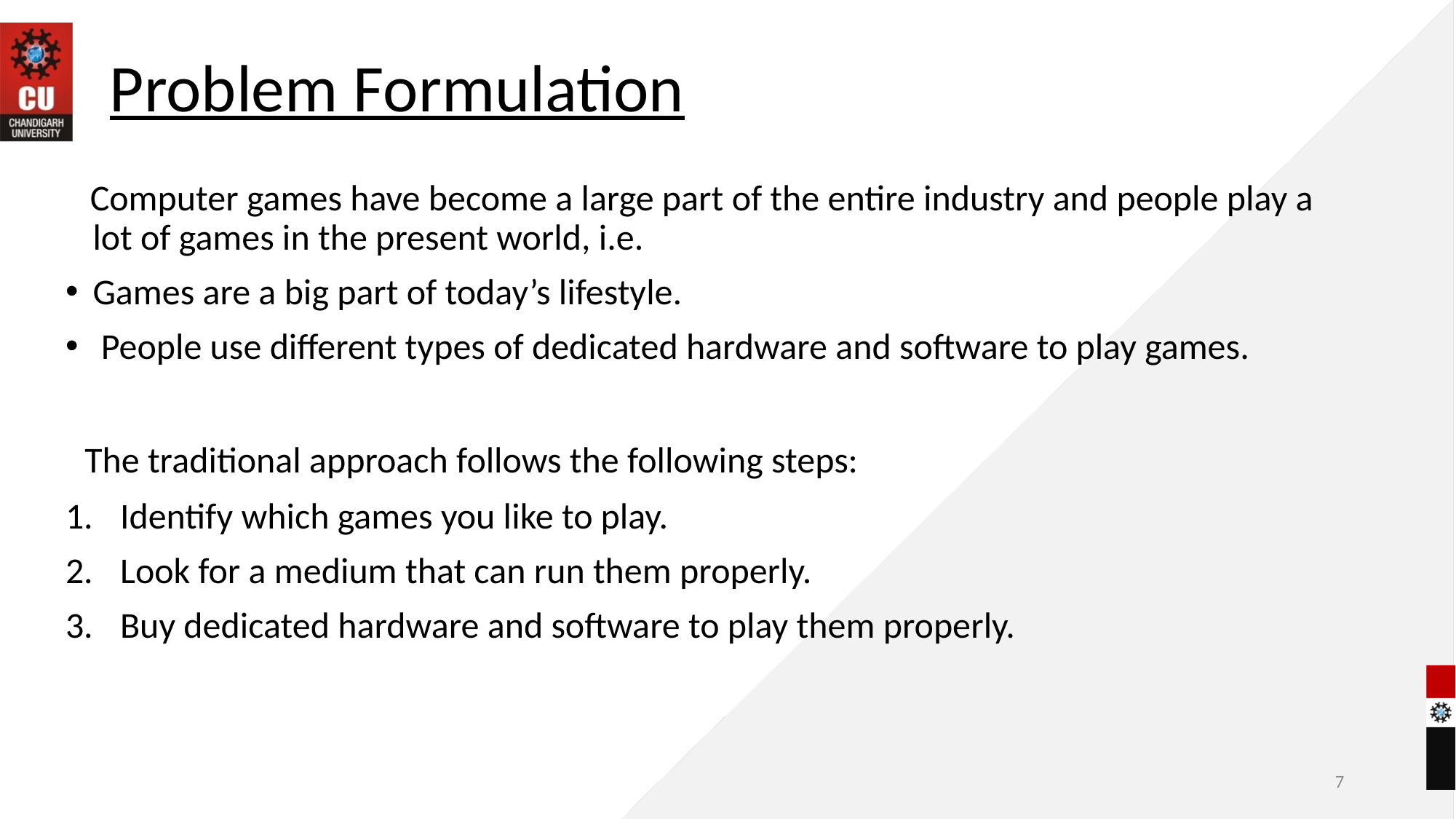

# Problem Formulation
   Computer games have become a large part of the entire industry and people play a lot of games in the present world, i.e.
Games are a big part of today’s lifestyle.
 People use different types of dedicated hardware and software to play games.

  The traditional approach follows the following steps:
Identify which games you like to play.
Look for a medium that can run them properly.
Buy dedicated hardware and software to play them properly.

7